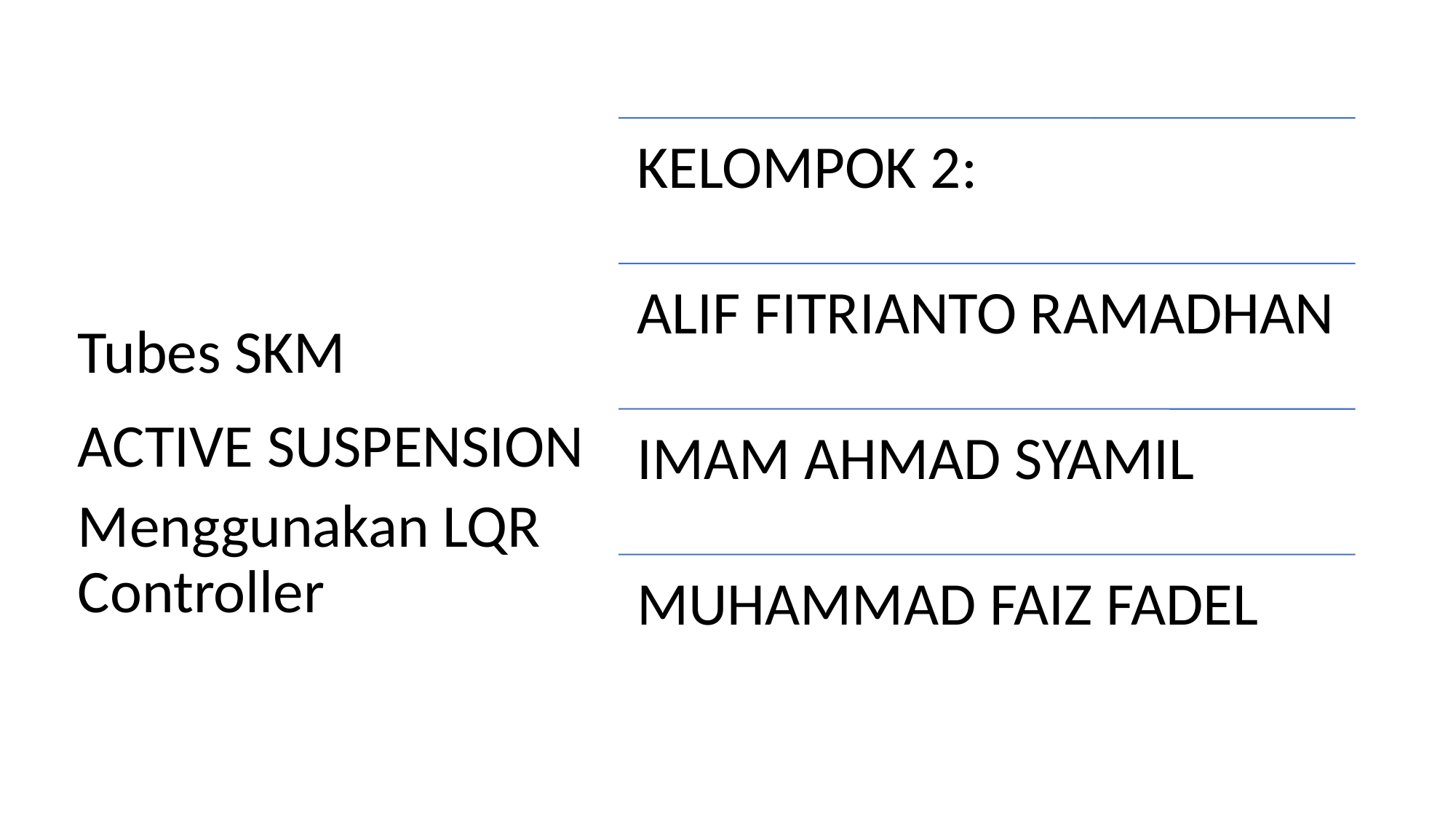

KELOMPOK 2:
ALIF FITRIANTO RAMADHAN
IMAM AHMAD SYAMIL
MUHAMMAD FAIZ FADEL
# Tubes SKM
ACTIVE SUSPENSION
Menggunakan LQR Controller